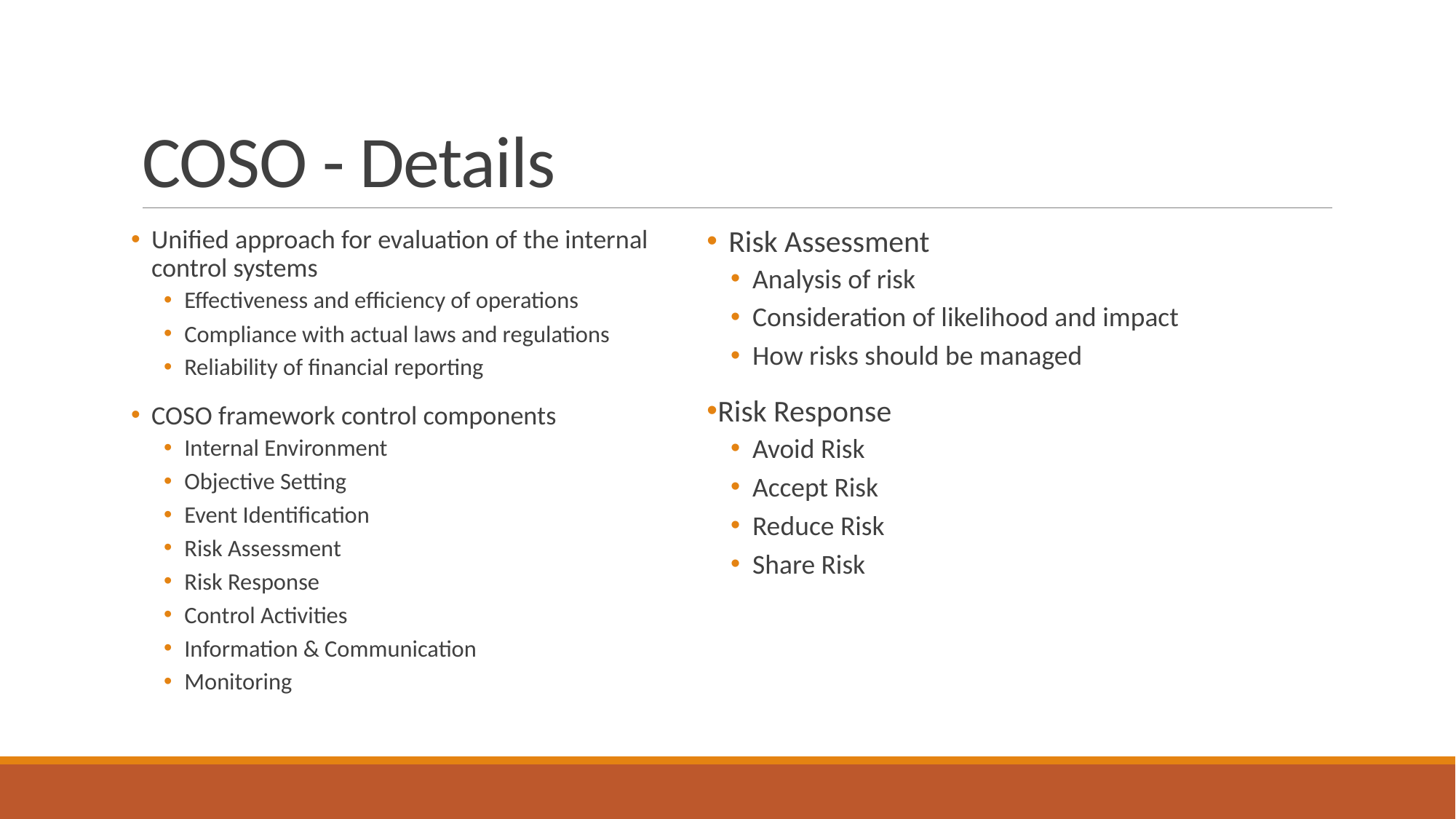

# COSO - Details
Unified approach for evaluation of the internal control systems
Effectiveness and efficiency of operations
Compliance with actual laws and regulations
Reliability of financial reporting
COSO framework control components
Internal Environment
Objective Setting
Event Identification
Risk Assessment
Risk Response
Control Activities
Information & Communication
Monitoring
Risk Assessment
Analysis of risk
Consideration of likelihood and impact
How risks should be managed
Risk Response
Avoid Risk
Accept Risk
Reduce Risk
Share Risk